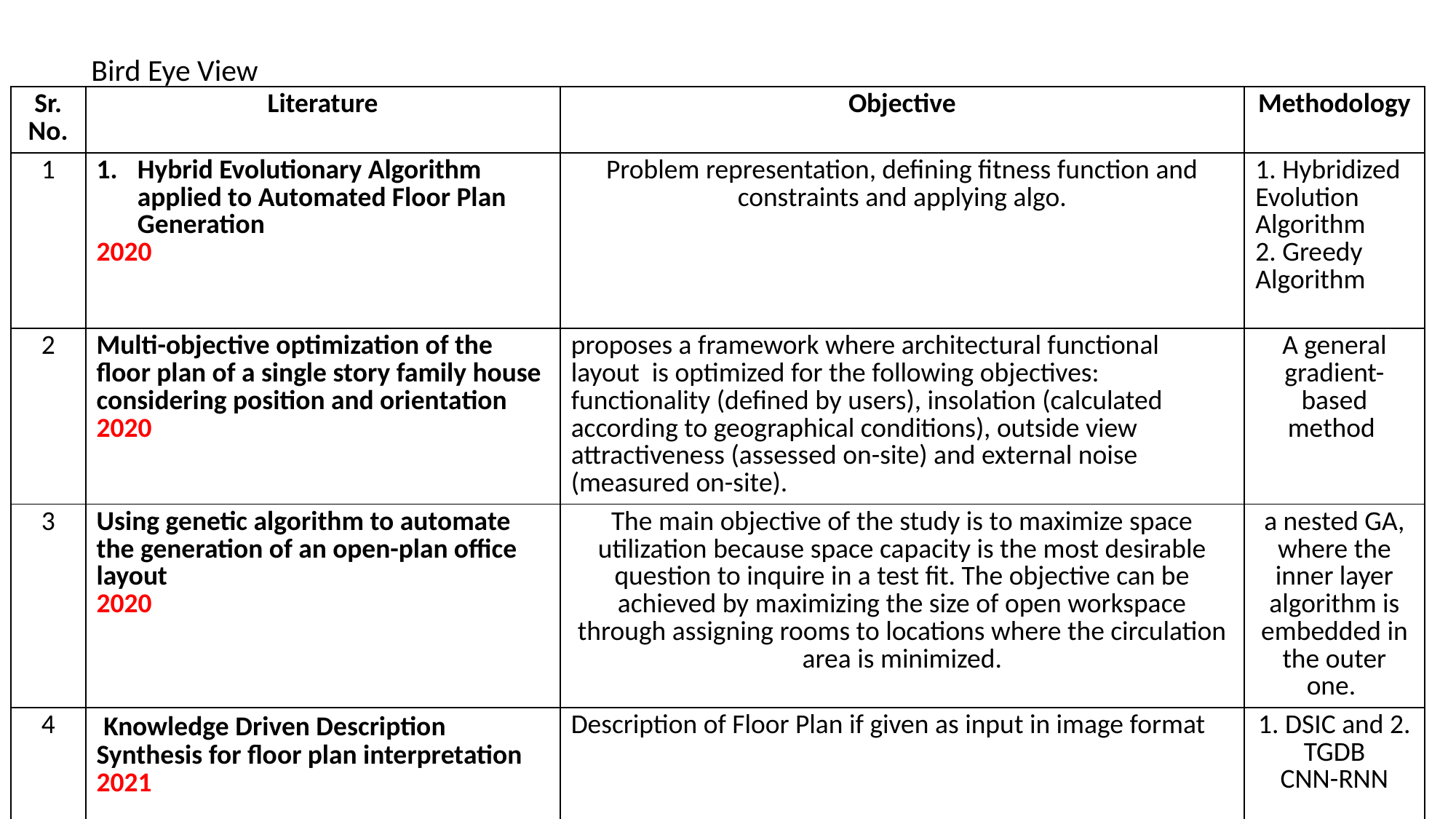

# Bird Eye View
| Sr. No. | Literature | Objective | Methodology |
| --- | --- | --- | --- |
| 1 | Hybrid Evolutionary Algorithm applied to Automated Floor Plan Generation 2020 | Problem representation, defining fitness function and constraints and applying algo. | 1. Hybridized Evolution Algorithm 2. Greedy Algorithm |
| 2 | Multi-objective optimization of the floor plan of a single story family house considering position and orientation 2020 | proposes a framework where architectural functional layout is optimized for the following objectives: functionality (defined by users), insolation (calculated according to geographical conditions), outside view attractiveness (assessed on-site) and external noise (measured on-site). | A general gradient-based method |
| 3 | Using genetic algorithm to automate the generation of an open-plan office layout 2020 | The main objective of the study is to maximize space utilization because space capacity is the most desirable question to inquire in a test fit. The objective can be achieved by maximizing the size of open workspace through assigning rooms to locations where the circulation area is minimized. | a nested GA, where the inner layer algorithm is embedded in the outer one. |
| 4 | Knowledge Driven Description Synthesis for floor plan interpretation 2021 | Description of Floor Plan if given as input in image format | 1. DSIC and 2. TGDB CNN-RNN |